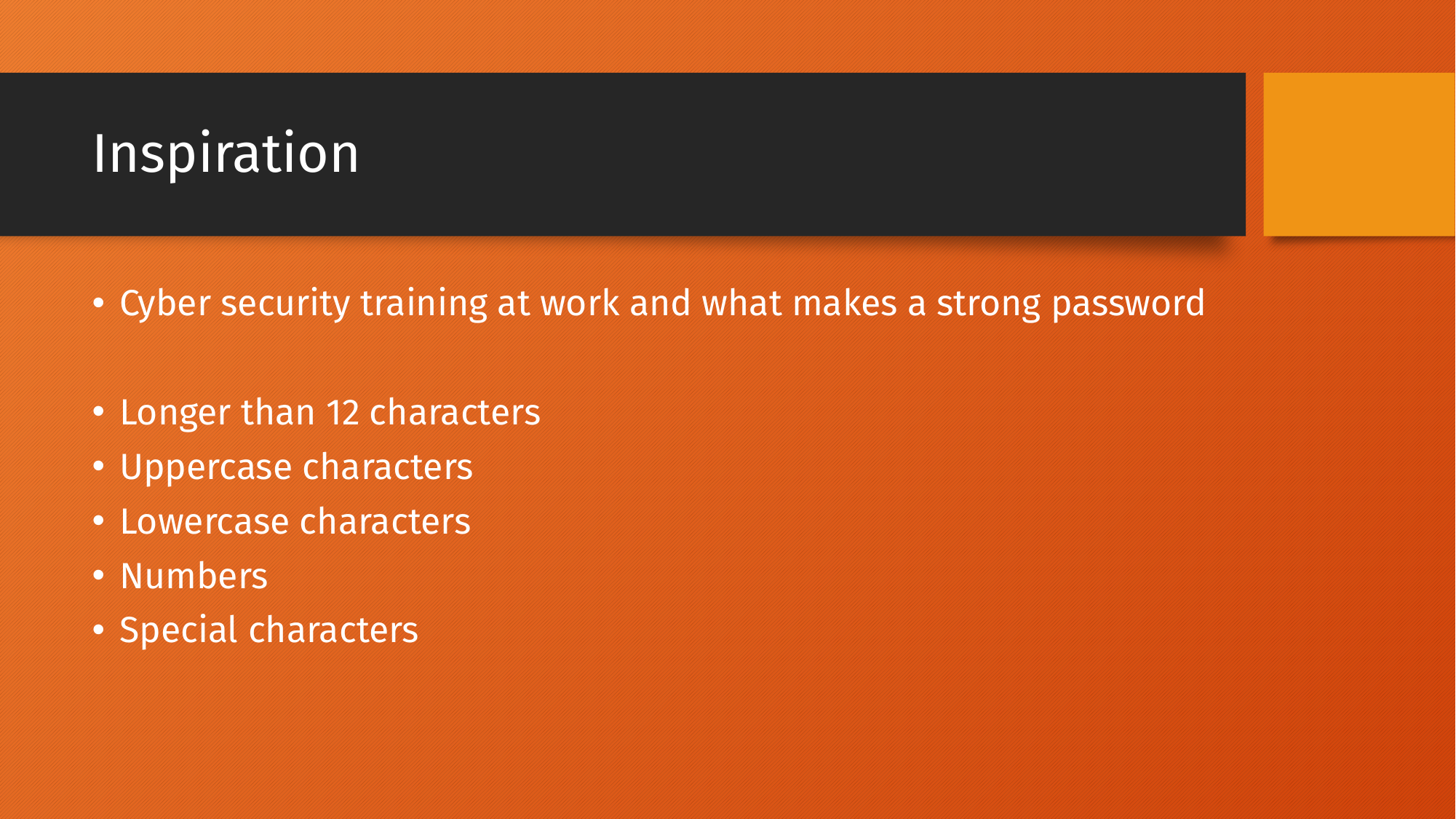

# Inspiration
Cyber security training at work and what makes a strong password

Longer than 12 characters
Uppercase characters
Lowercase characters
Numbers
Special characters